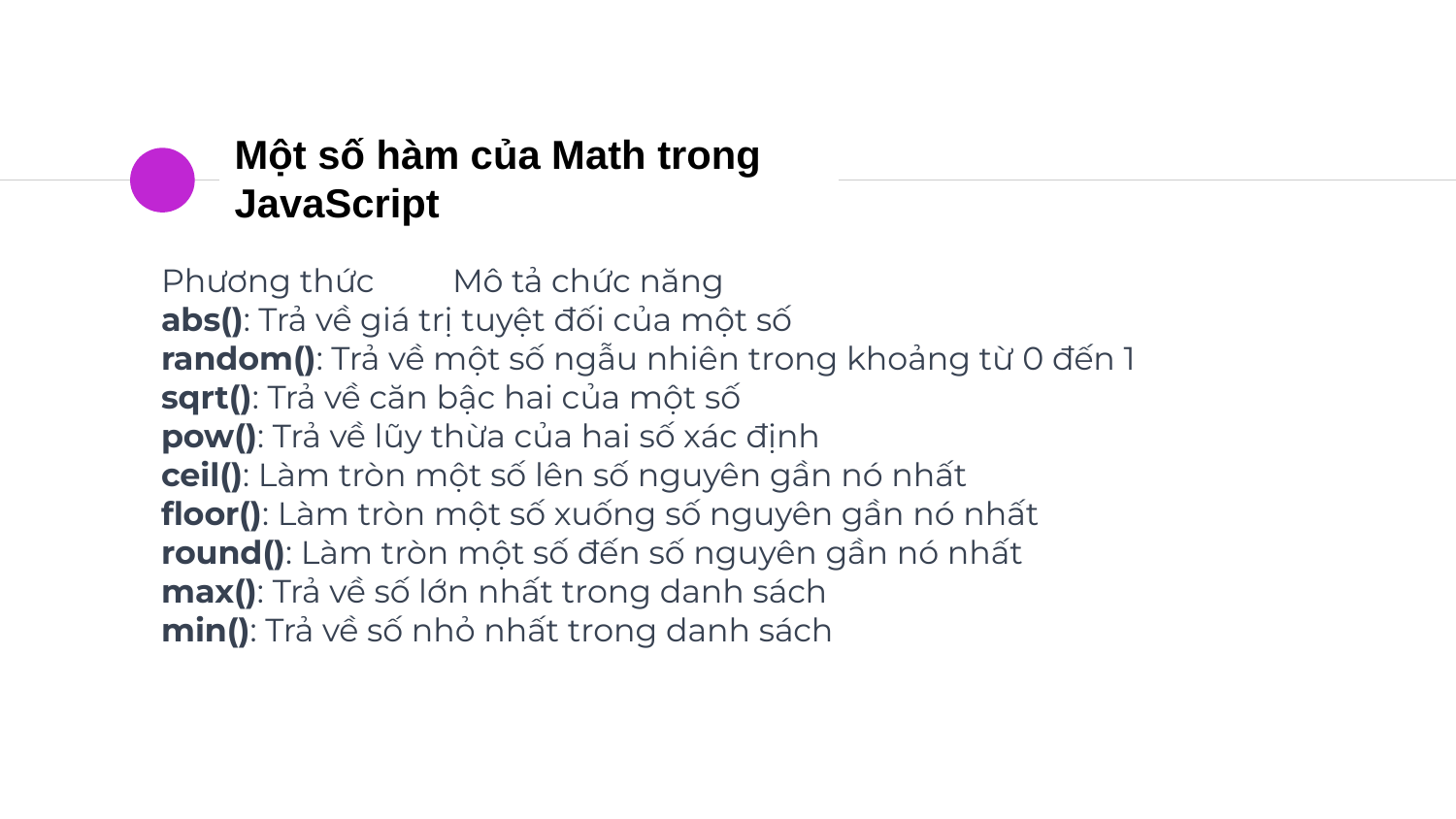

# Một số hàm của Math trong JavaScript
Phương thức	Mô tả chức năng
abs(): Trả về giá trị tuyệt đối của một số
random(): Trả về một số ngẫu nhiên trong khoảng từ 0 đến 1
sqrt(): Trả về căn bậc hai của một số
pow(): Trả về lũy thừa của hai số xác định
ceil(): Làm tròn một số lên số nguyên gần nó nhất
floor(): Làm tròn một số xuống số nguyên gần nó nhất
round(): Làm tròn một số đến số nguyên gần nó nhất
max(): Trả về số lớn nhất trong danh sách
min(): Trả về số nhỏ nhất trong danh sách